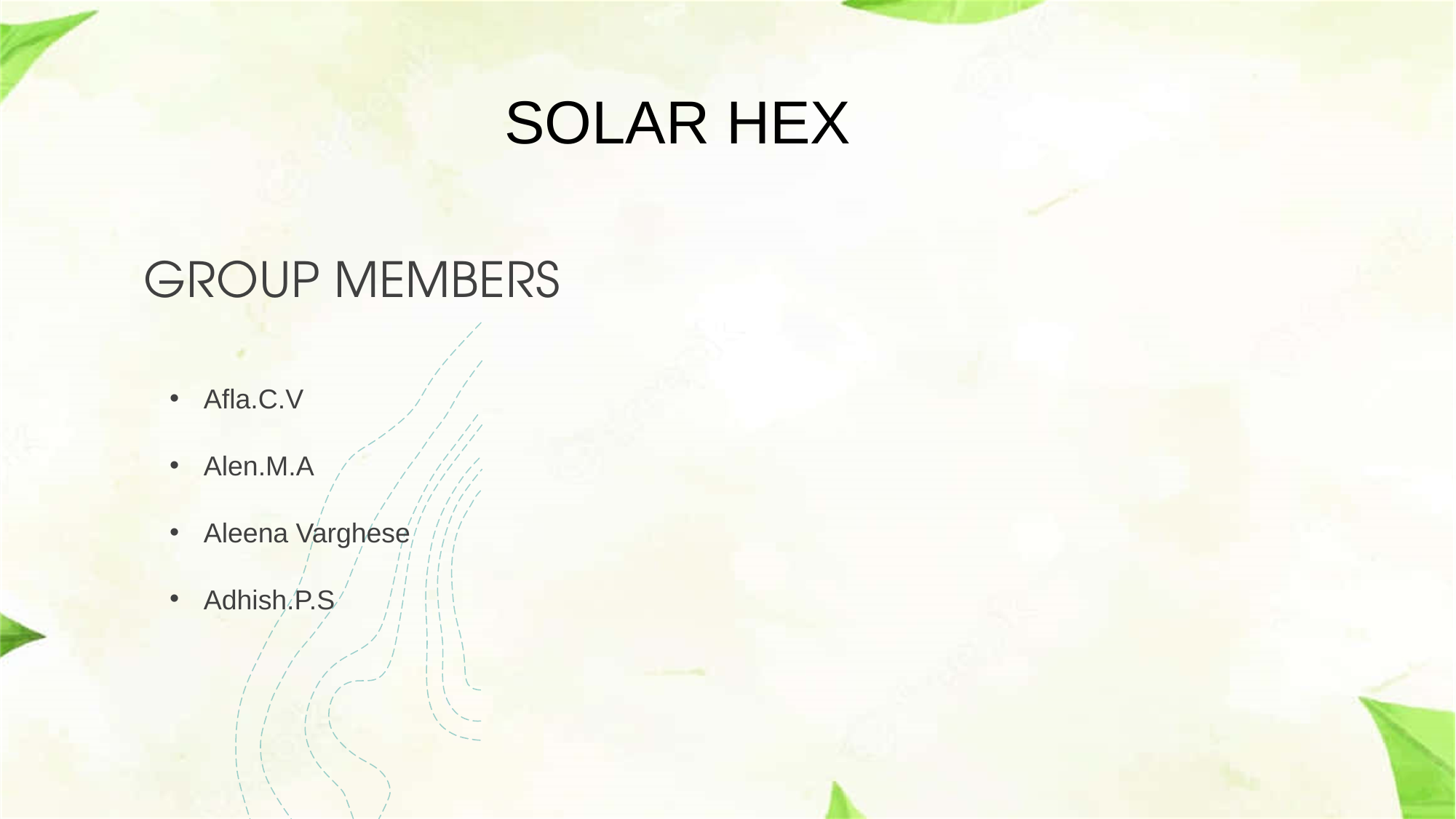

SOLAR HEX
# Group members
Afla.C.V
Alen.M.A
Aleena Varghese
Adhish.P.S